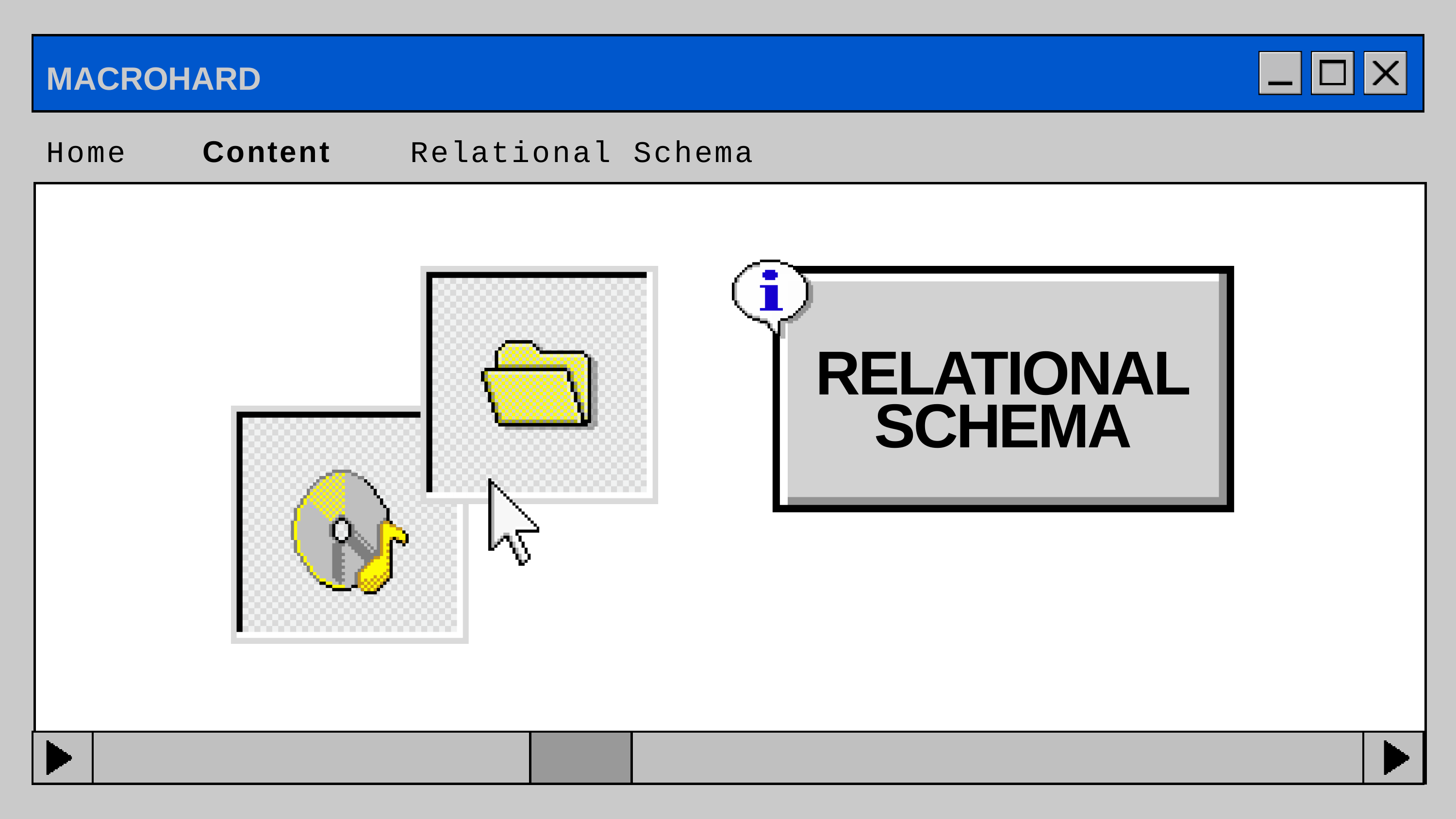

MACROHARD

Home
Content
Relational Schema

RELATIONAL
SCHEMA